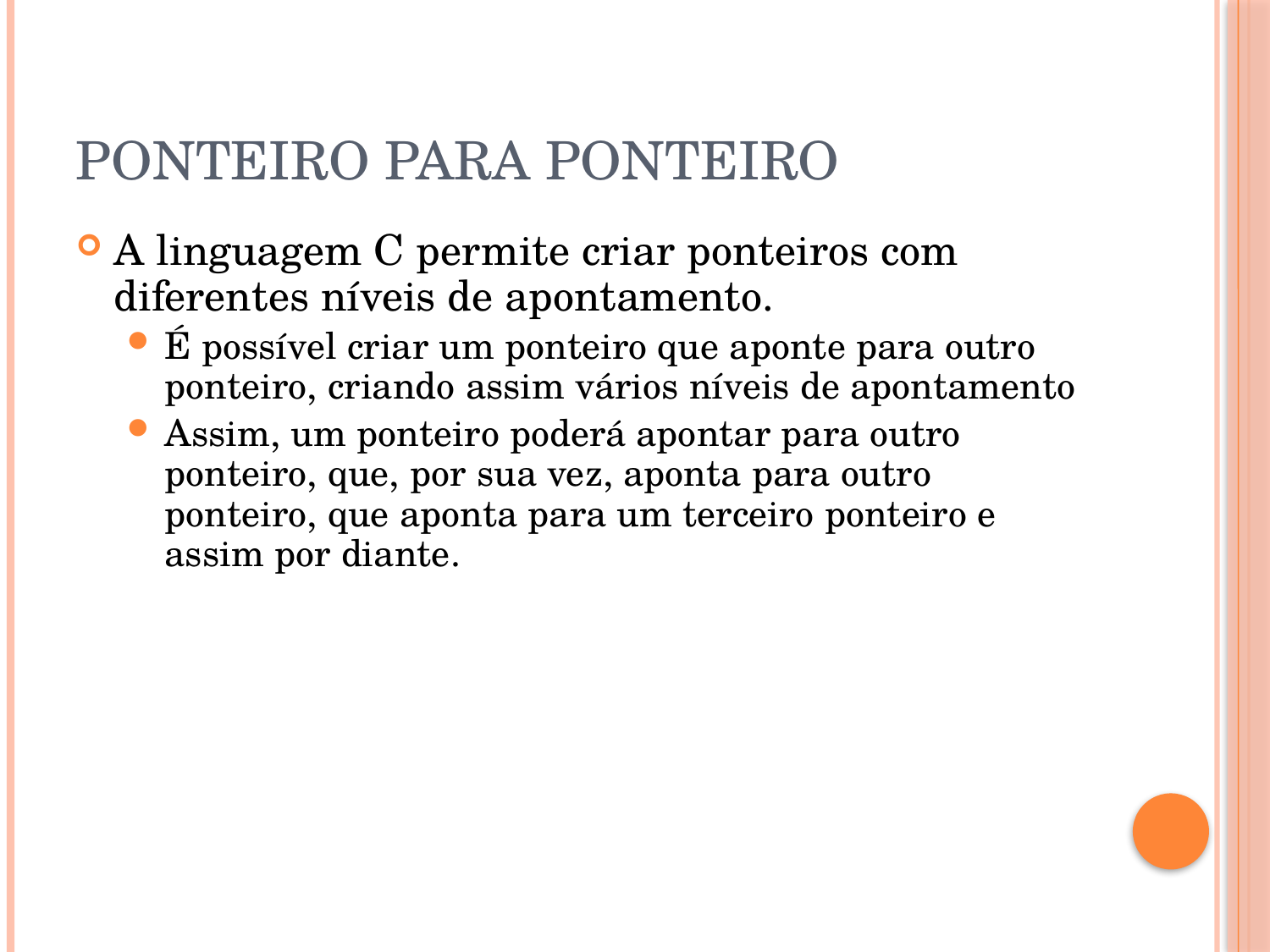

# Ponteiro para ponteiro
A linguagem C permite criar ponteiros com diferentes níveis de apontamento.
É possível criar um ponteiro que aponte para outro ponteiro, criando assim vários níveis de apontamento
Assim, um ponteiro poderá apontar para outro ponteiro, que, por sua vez, aponta para outro ponteiro, que aponta para um terceiro ponteiro e assim por diante.